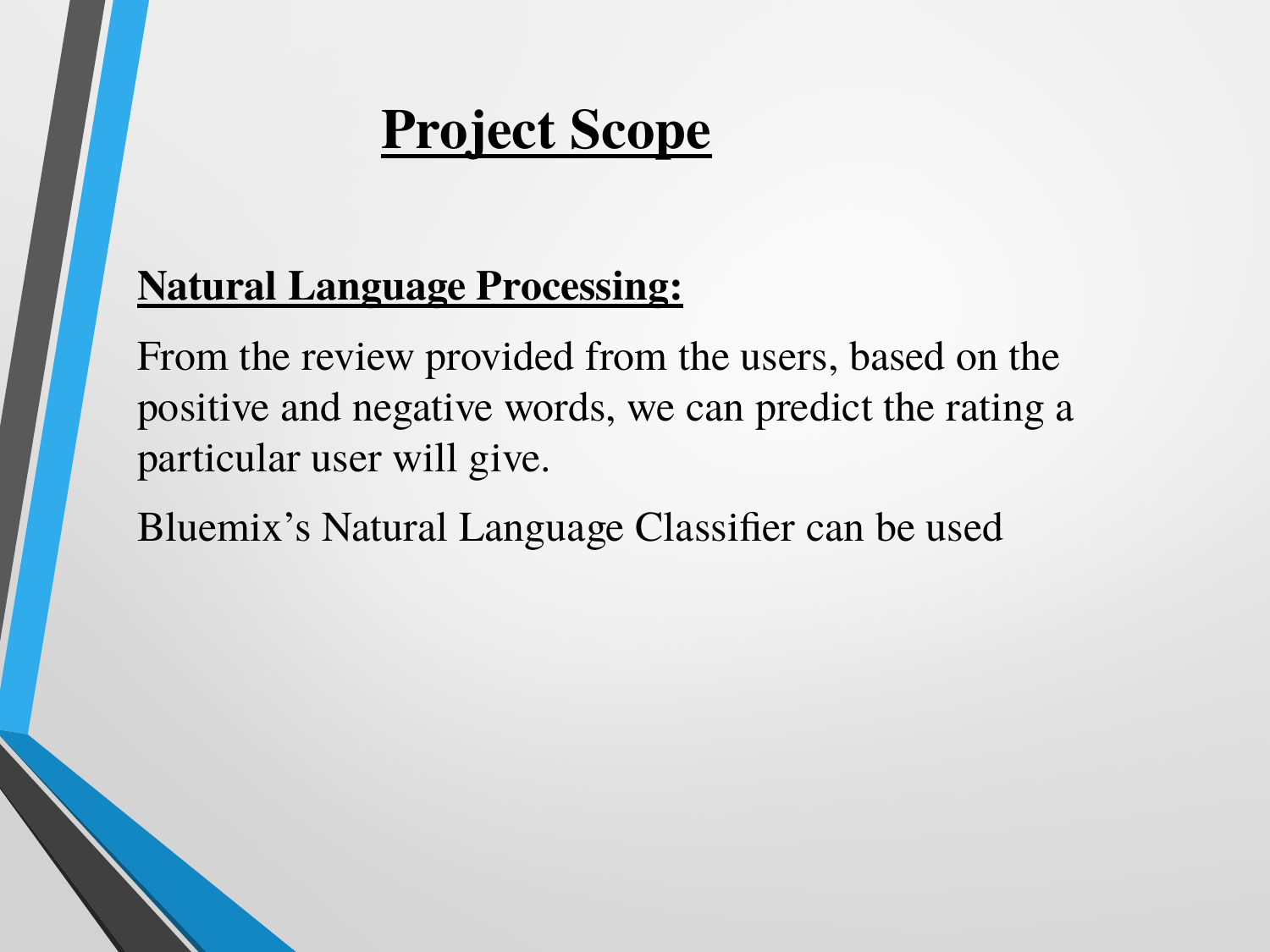

# Project Scope

Natural Language Processing:
From the review provided from the users, based on the positive and negative words, we can predict the rating a particular user will give.
Bluemix’s Natural Language Classifier can be used